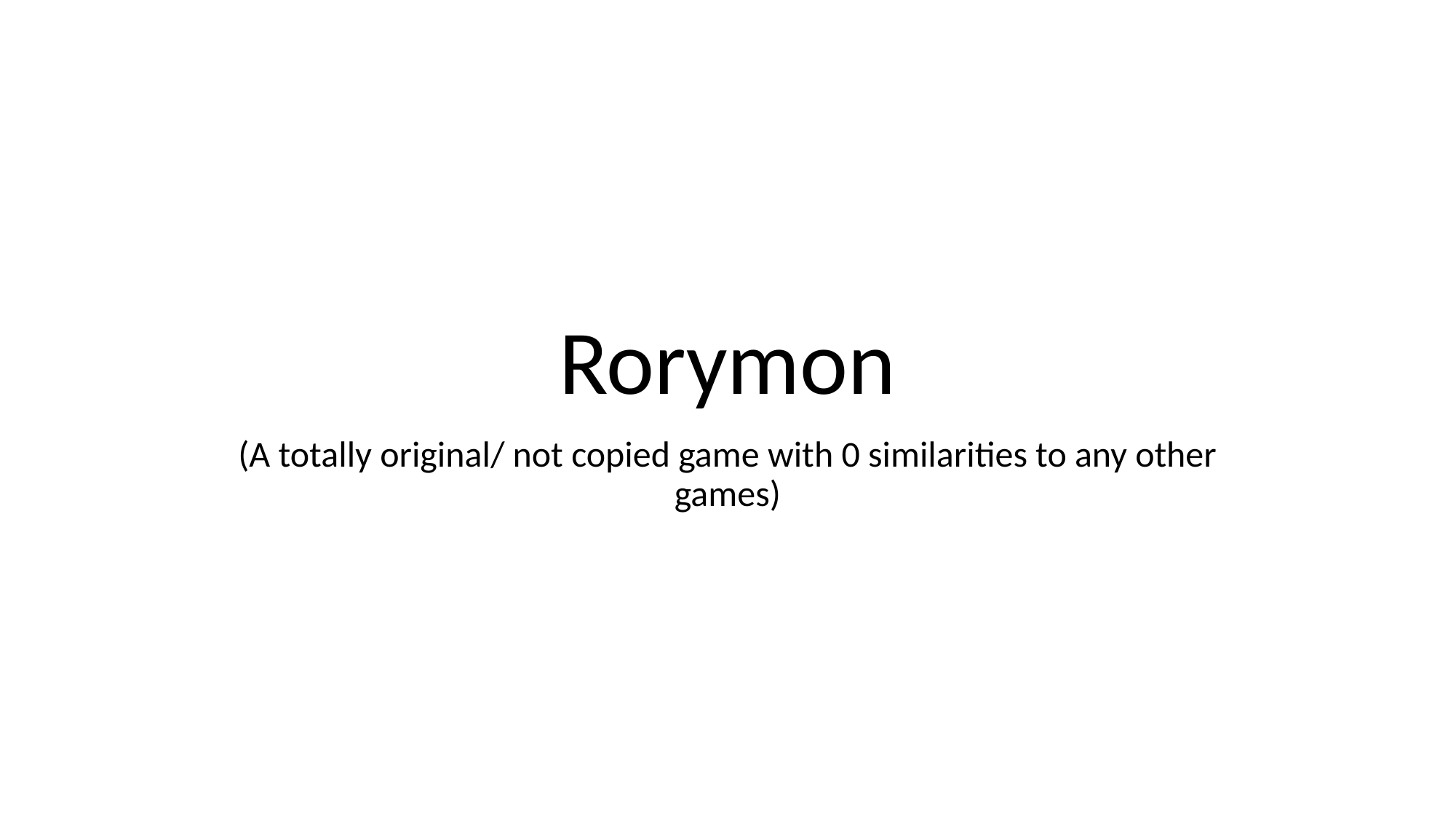

# Rorymon
(A totally original/ not copied game with 0 similarities to any other games)